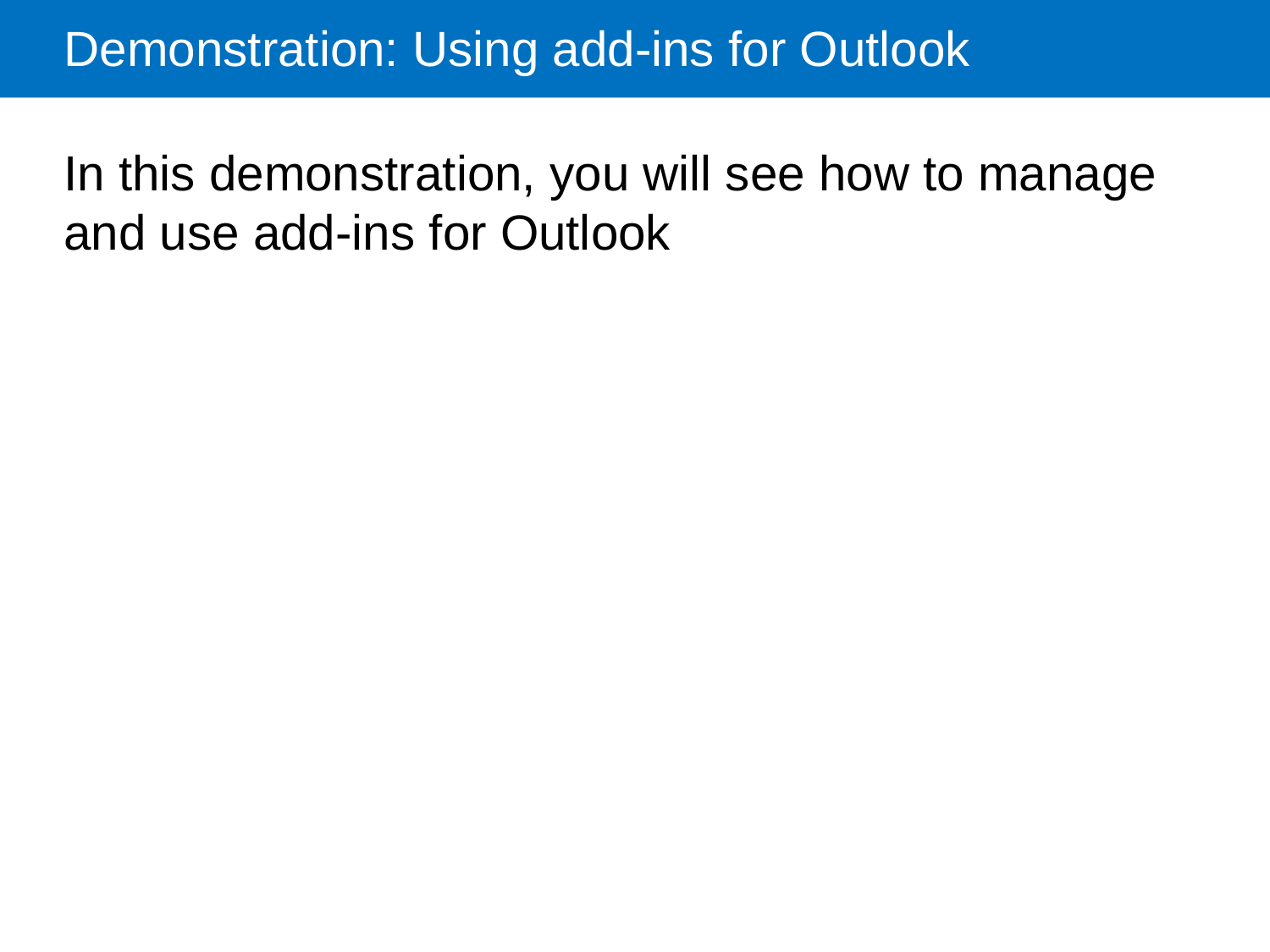

# Demonstration: Using add-ins for Outlook
In this demonstration, you will see how to manage and use add-ins for Outlook